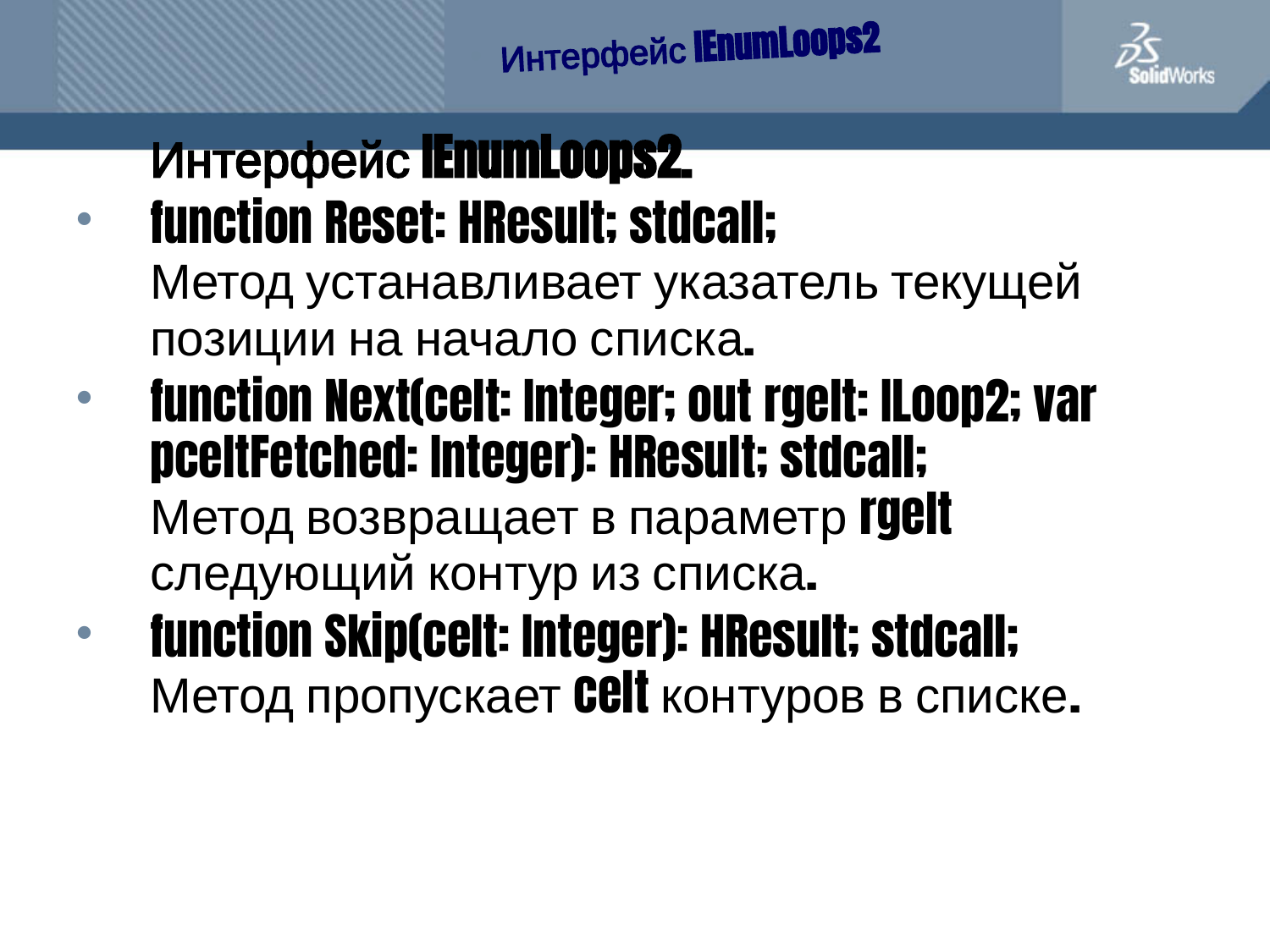

Интерфейс IEnumLoops2
	Интерфейс IEnumLoops2.
function Reset: HResult; stdcall;
Метод устанавливает указатель текущей позиции на начало списка.
function Next(celt: Integer; out rgelt: ILoop2; var pceltFetched: Integer): HResult; stdcall;
Метод возвращает в параметр rgelt следующий контур из списка.
function Skip(celt: Integer): HResult; stdcall;
Метод пропускает celt контуров в списке.